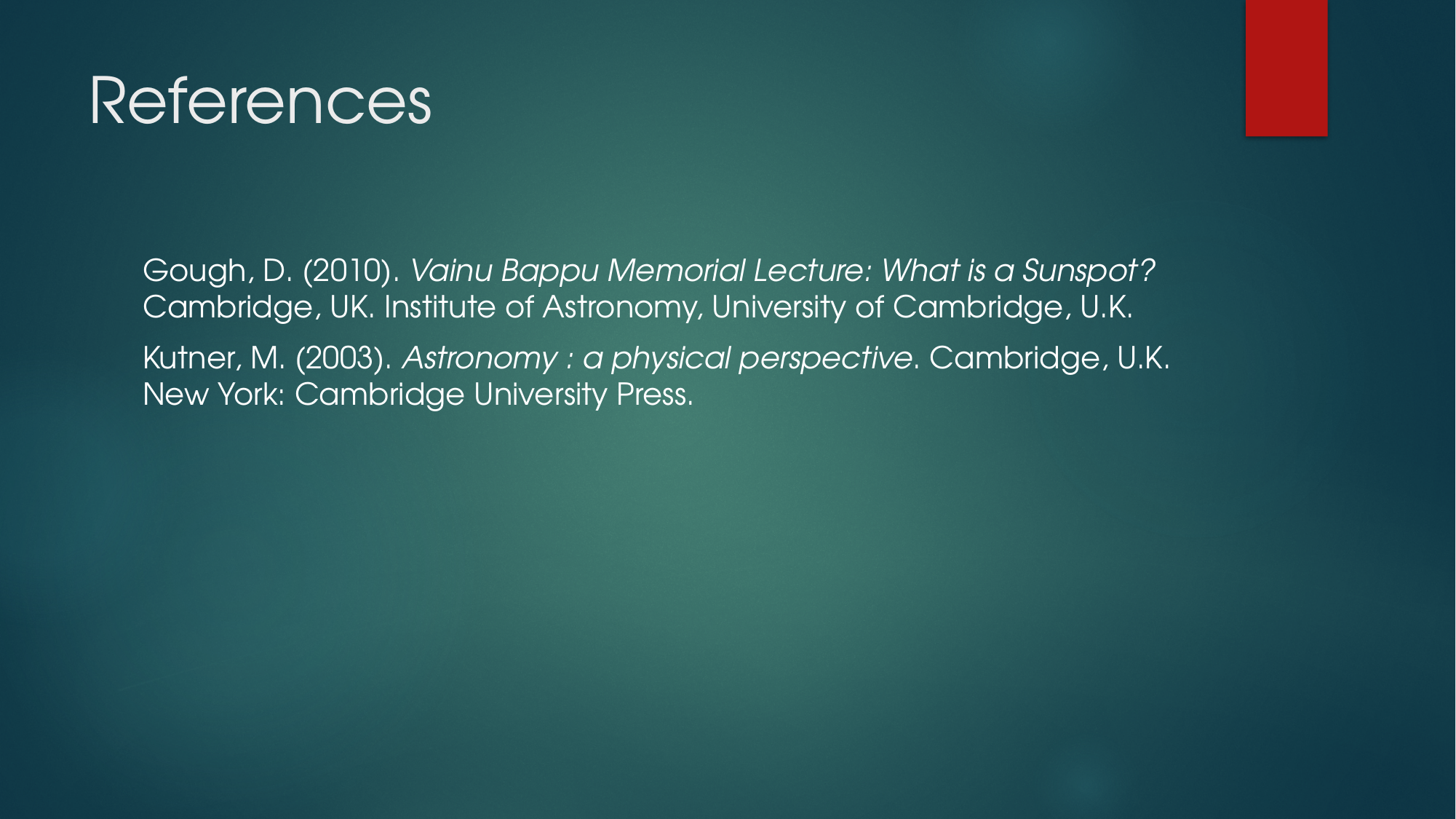

# References
Gough, D. (2010). Vainu Bappu Memorial Lecture: What is a Sunspot? 	Cambridge, UK. Institute of Astronomy, University of Cambridge, U.K.
Kutner, M. (2003). Astronomy : a physical perspective. Cambridge, U.K. 	New York: Cambridge University Press.